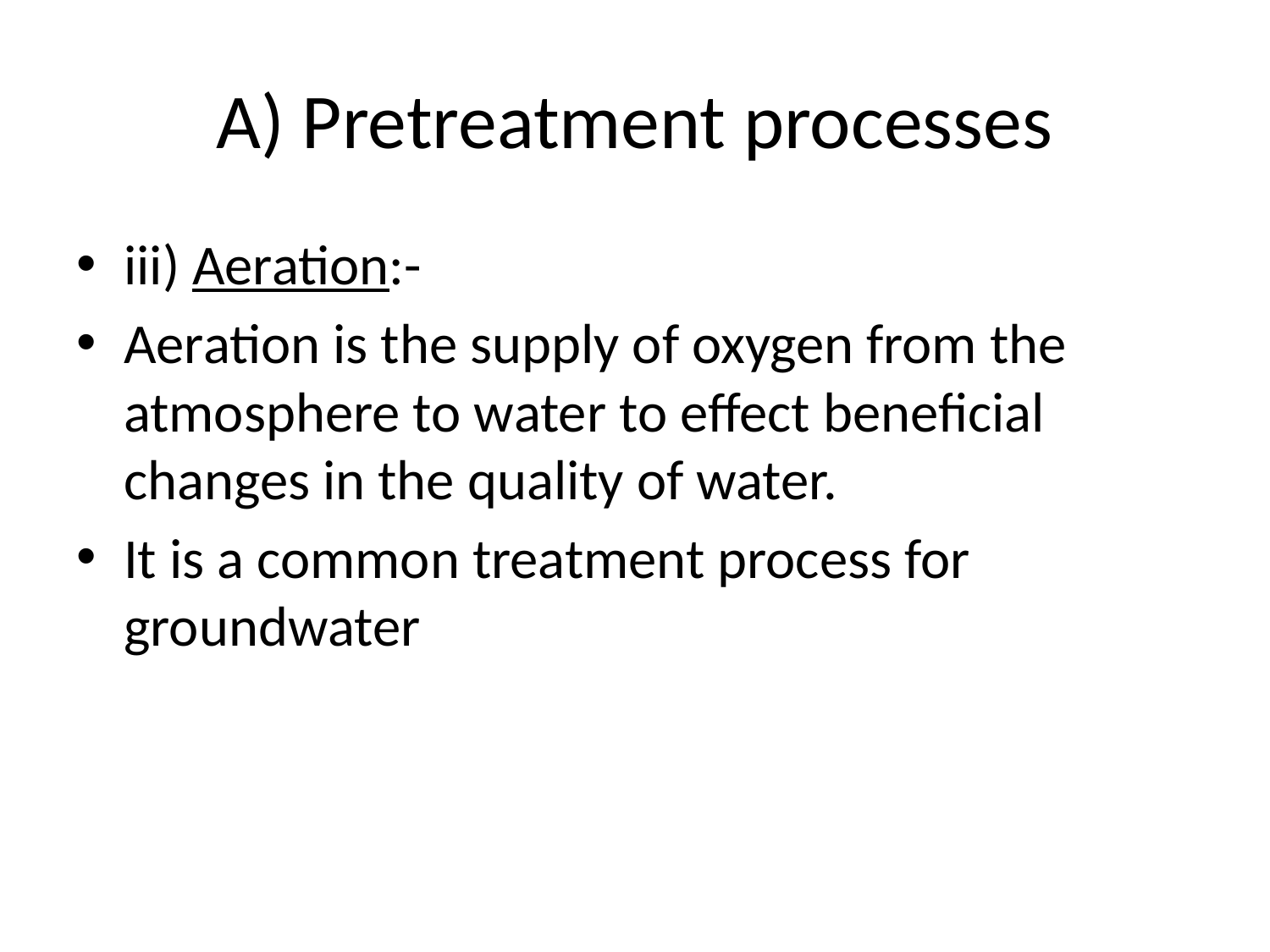

# A) Pretreatment processes
iii) Aeration:-
Aeration is the supply of oxygen from the atmosphere to water to effect beneficial changes in the quality of water.
It is a common treatment process for groundwater